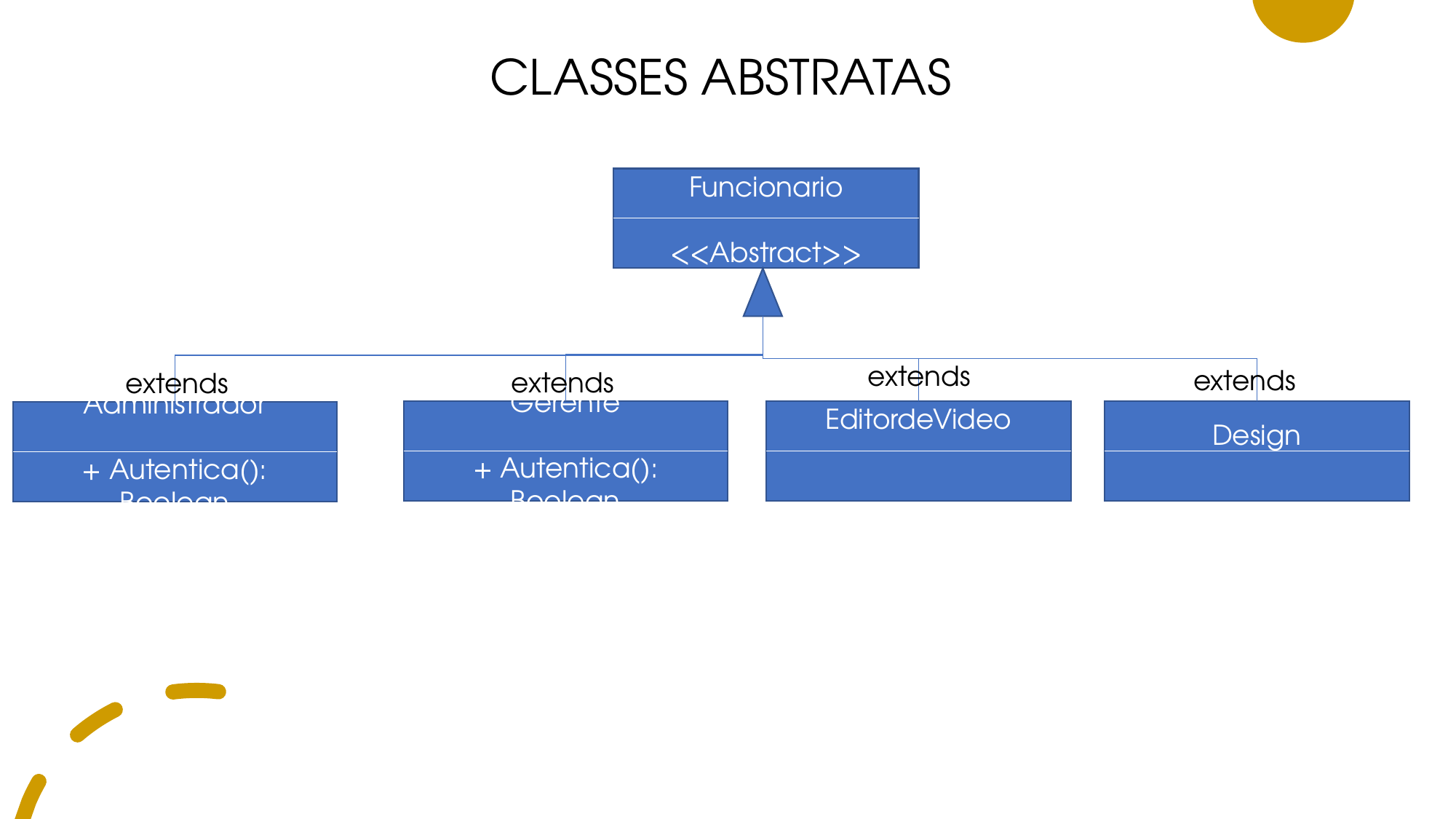

# CLASSES ABSTRATAS
Funcionario

<<Abstract>>

extends
extends
extends
extends
Gerente

+ Autentica(): Boolean
EditordeVideo

Design

Administrador

+ Autentica(): Boolean